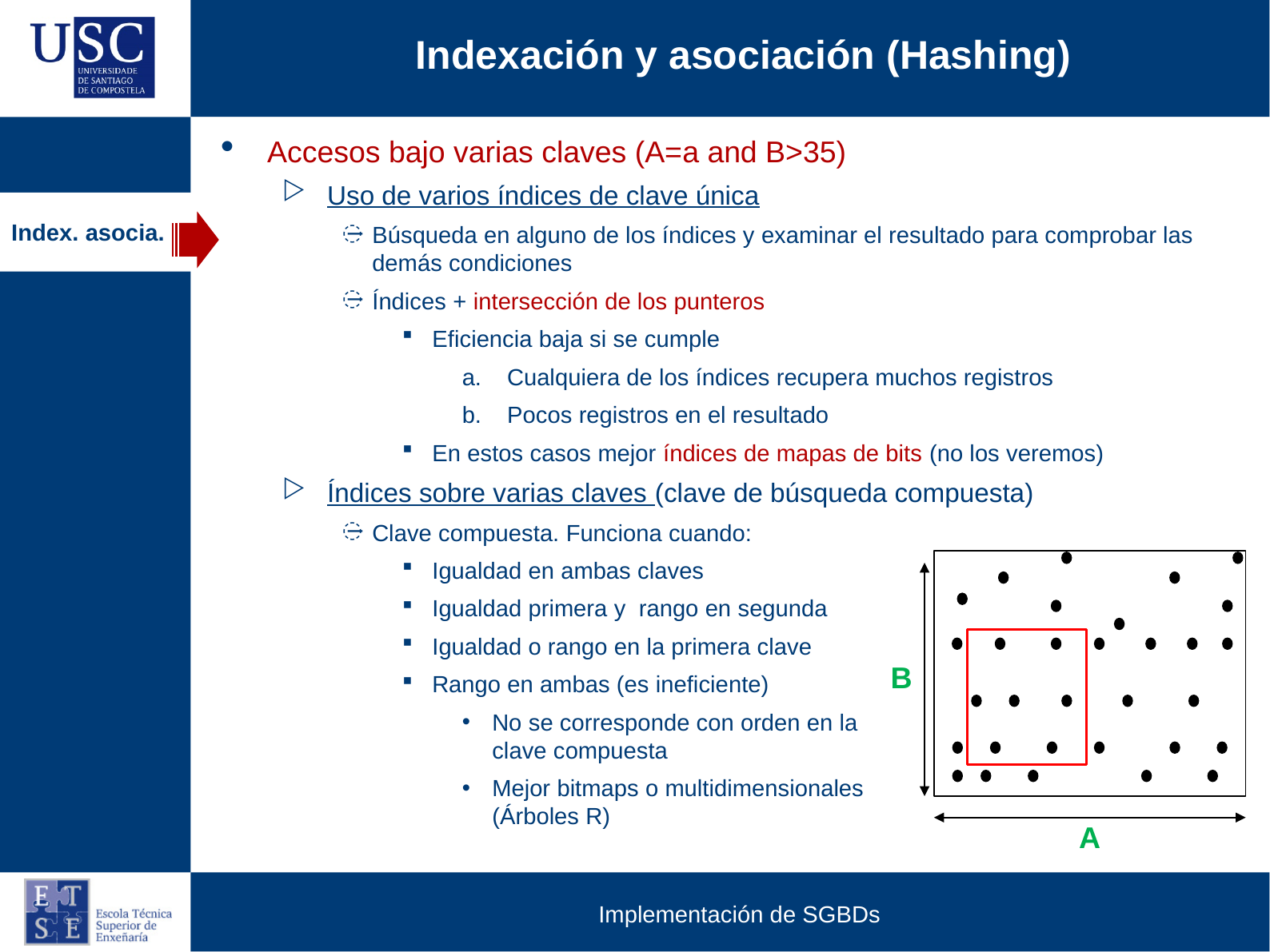

Indexación y asociación (Hashing)
Accesos bajo varias claves (A=a and B>35)
Uso de varios índices de clave única
Búsqueda en alguno de los índices y examinar el resultado para comprobar las demás condiciones
Índices + intersección de los punteros
Eficiencia baja si se cumple
Cualquiera de los índices recupera muchos registros
Pocos registros en el resultado
En estos casos mejor índices de mapas de bits (no los veremos)
Índices sobre varias claves (clave de búsqueda compuesta)
Clave compuesta. Funciona cuando:
Igualdad en ambas claves
Igualdad primera y  rango en segunda
Igualdad o rango en la primera clave
Rango en ambas (es ineficiente)
No se corresponde con orden en la
clave compuesta
Mejor bitmaps o multidimensionales
(Árboles R)
Index. asocia.

B

A